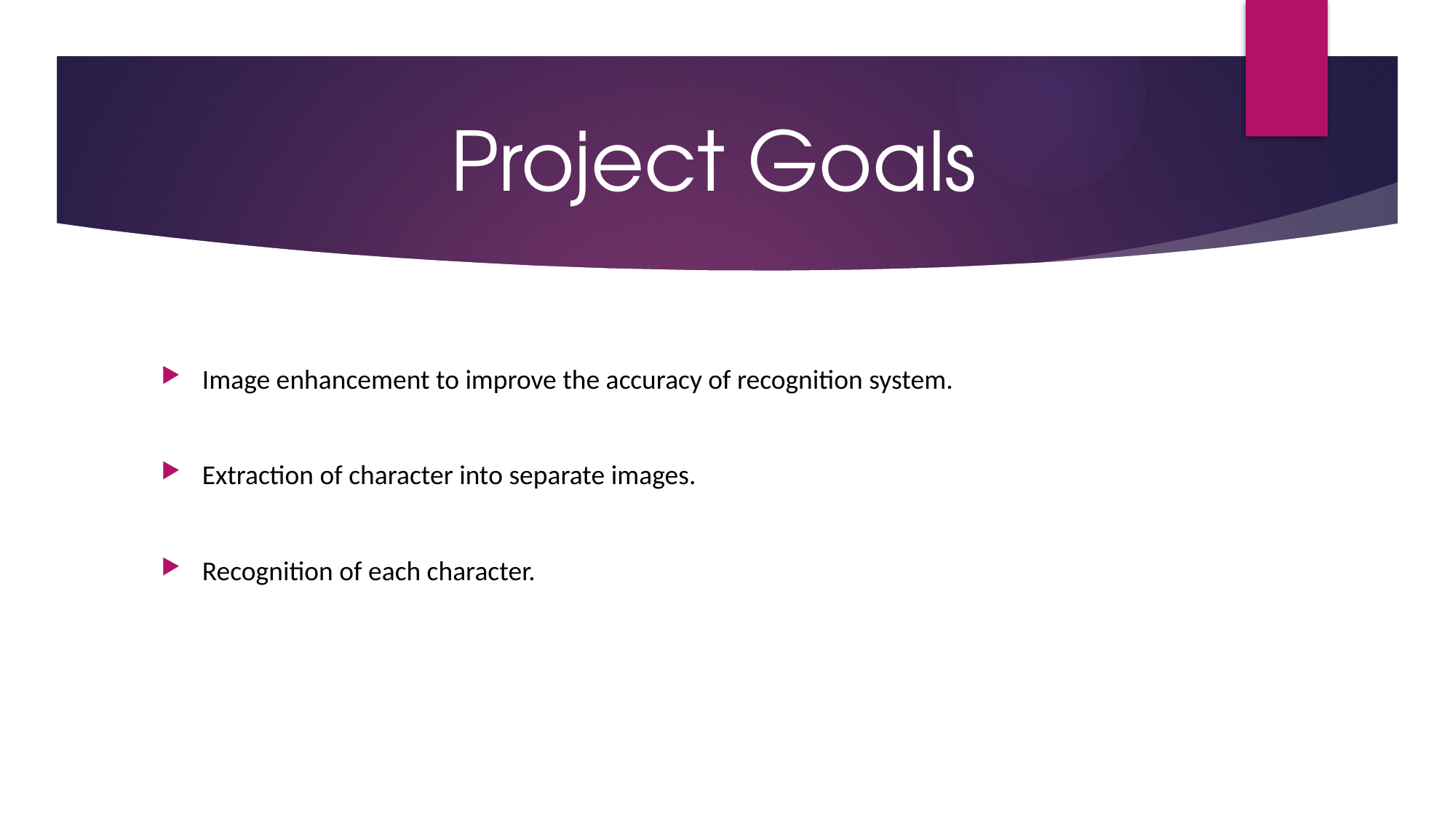

# Project Goals
Image enhancement to improve the accuracy of recognition system.

Extraction of character into separate images.

Recognition of each character.